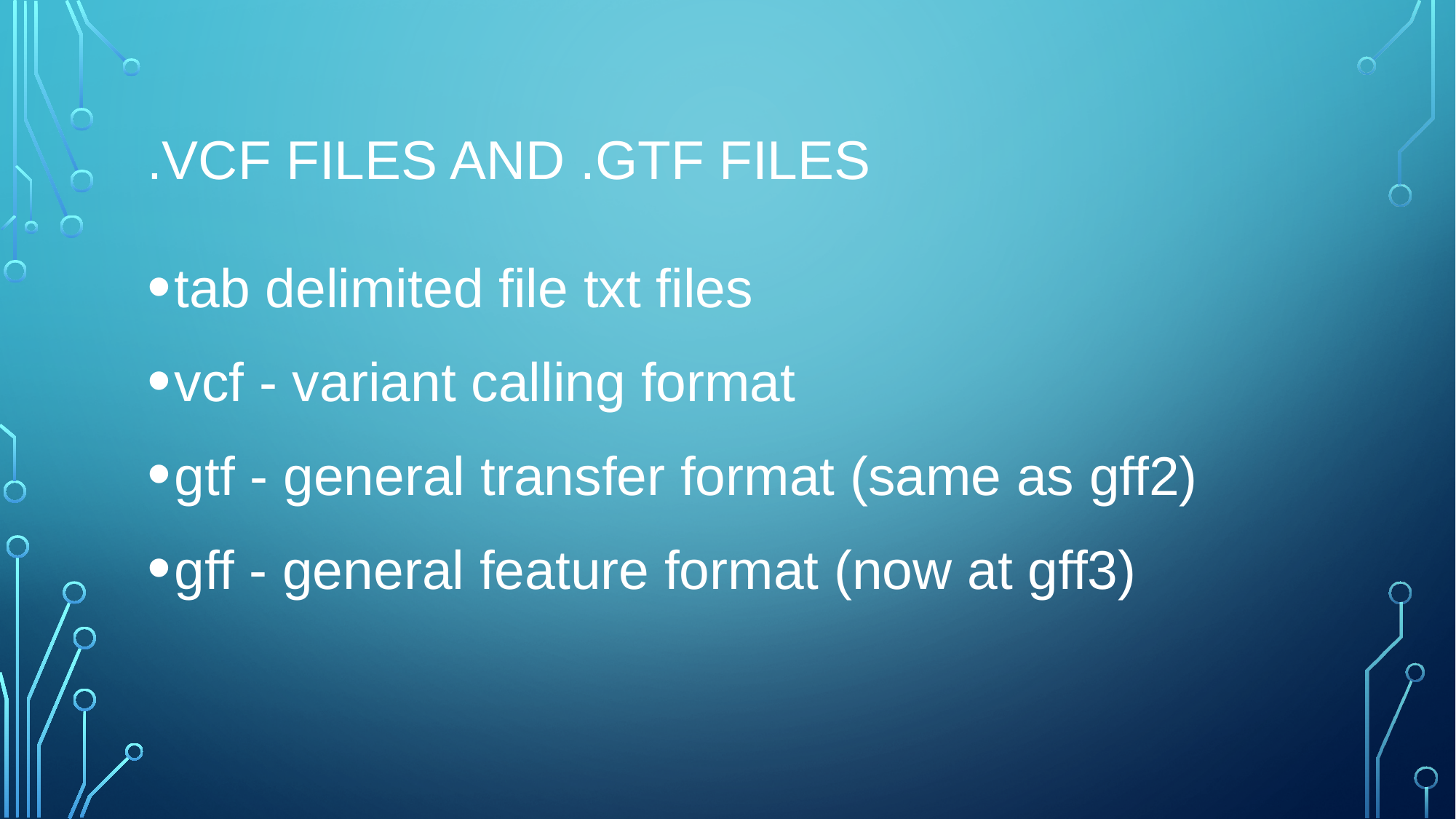

# .VCF files and .GTF files
tab delimited file txt files
vcf - variant calling format
gtf - general transfer format (same as gff2)
gff - general feature format (now at gff3)